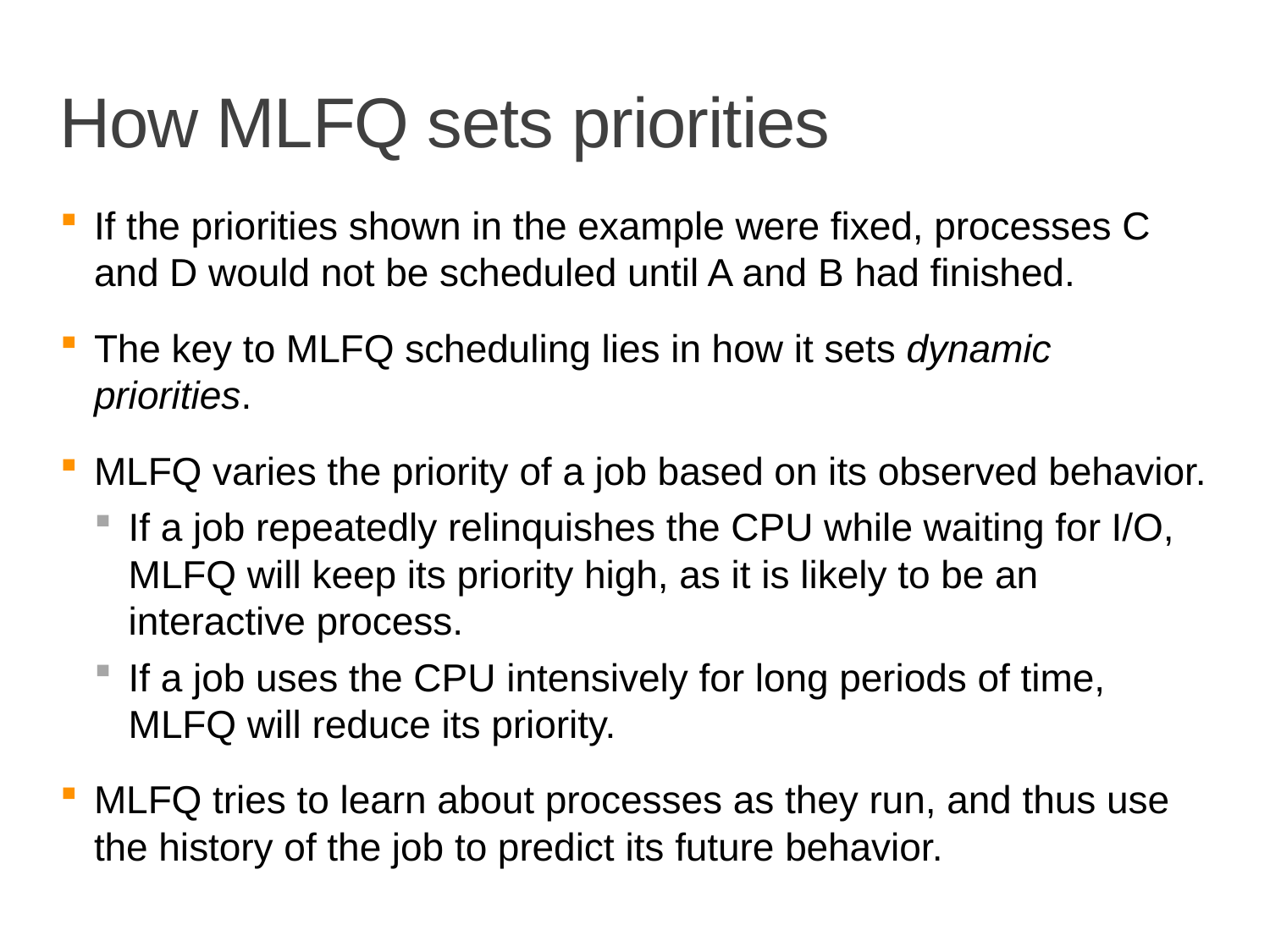

# How MLFQ sets priorities
If the priorities shown in the example were fixed, processes C and D would not be scheduled until A and B had finished.
The key to MLFQ scheduling lies in how it sets dynamic priorities.
MLFQ varies the priority of a job based on its observed behavior.
If a job repeatedly relinquishes the CPU while waiting for I/O, MLFQ will keep its priority high, as it is likely to be an interactive process.
If a job uses the CPU intensively for long periods of time, MLFQ will reduce its priority.
MLFQ tries to learn about processes as they run, and thus use the history of the job to predict its future behavior.